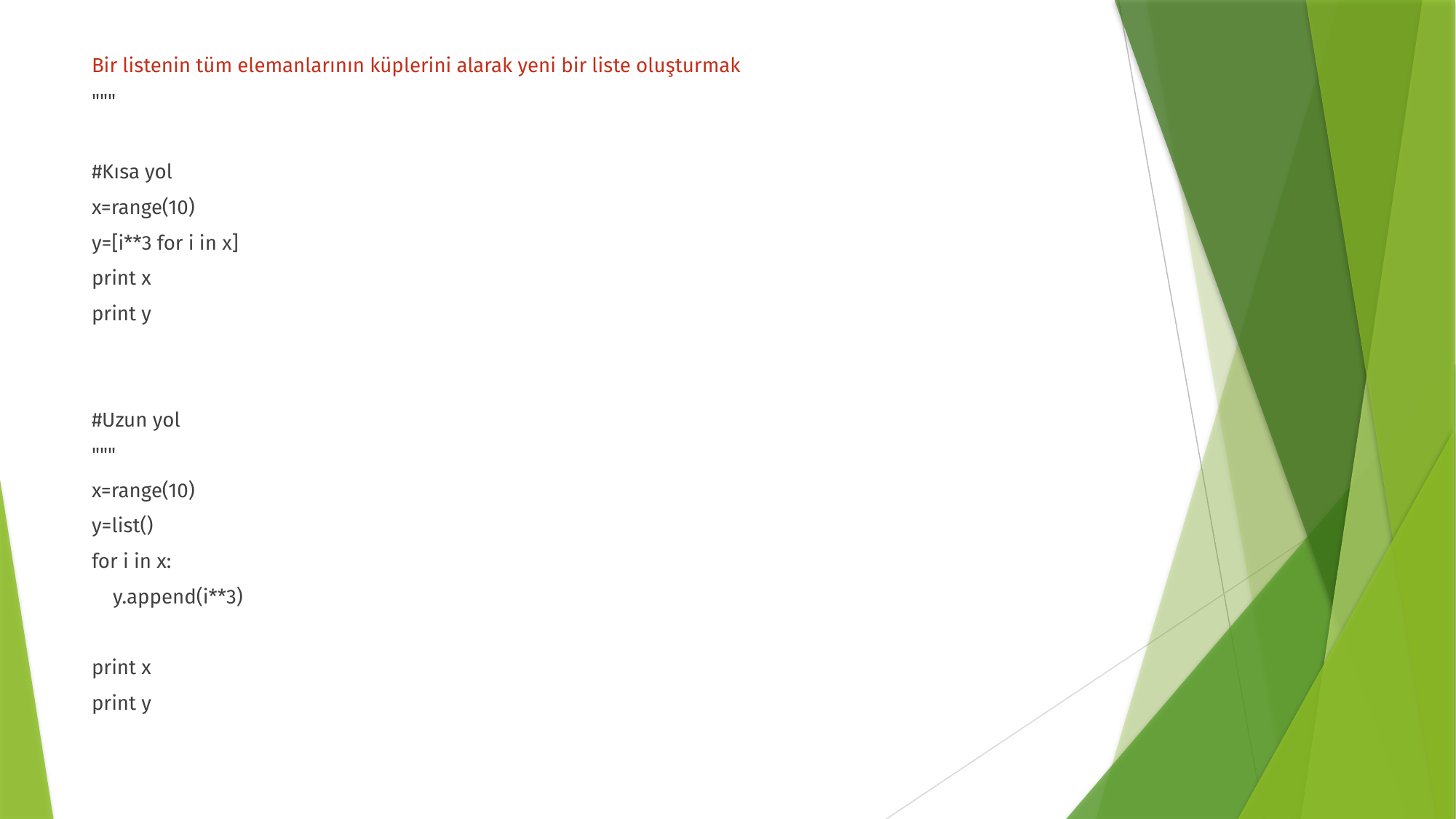

Bir listenin tüm elemanlarının küplerini alarak yeni bir liste oluşturmak
"""

#Kısa yol
x=range(10)
y=[i**3 for i in x]
print x
print y

#Uzun yol
"""
x=range(10)
y=list()
for i in x:
    y.append(i**3)

print x
print y